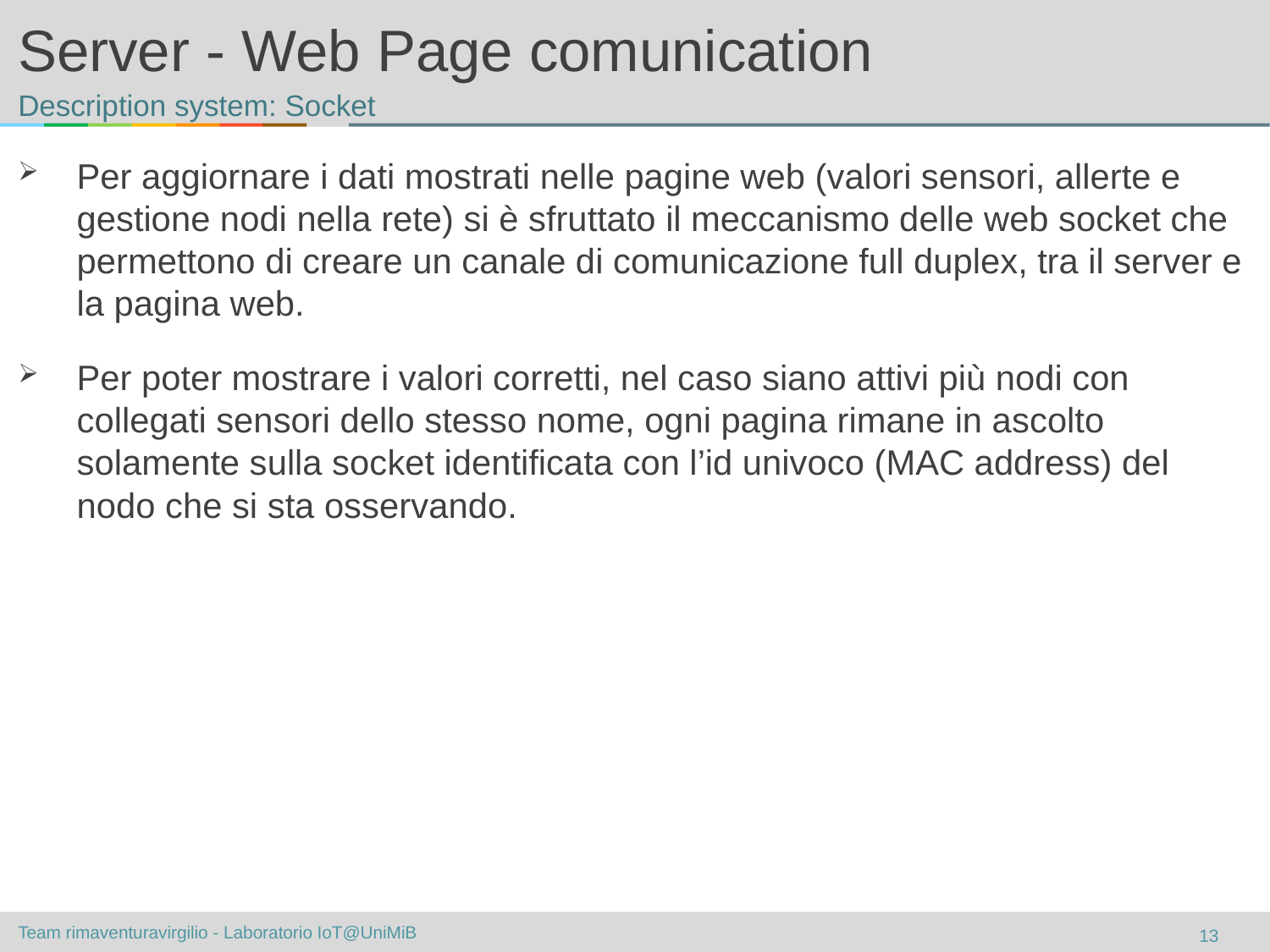

# Server - Web Page comunication
Description system: Socket
Per aggiornare i dati mostrati nelle pagine web (valori sensori, allerte e gestione nodi nella rete) si è sfruttato il meccanismo delle web socket che permettono di creare un canale di comunicazione full duplex, tra il server e la pagina web.
Per poter mostrare i valori corretti, nel caso siano attivi più nodi con collegati sensori dello stesso nome, ogni pagina rimane in ascolto solamente sulla socket identificata con l’id univoco (MAC address) del nodo che si sta osservando.
13
Team rimaventuravirgilio - Laboratorio IoT@UniMiB